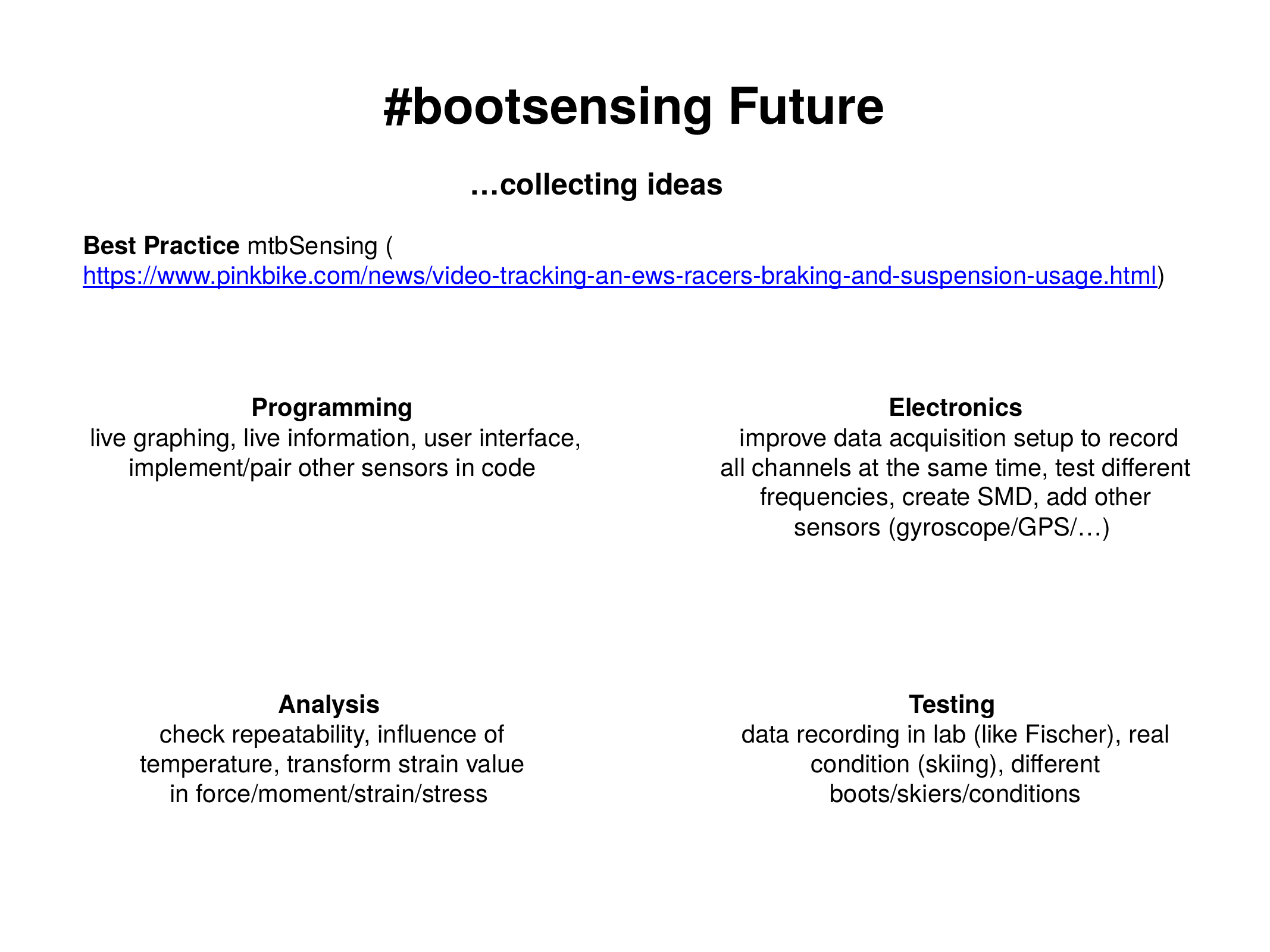

#bootsensing Future
…collecting ideas
Best Practice mtbSensing (https://www.pinkbike.com/news/video-tracking-an-ews-racers-braking-and-suspension-usage.html)
Programming
 live graphing, live information, user interface, implement/pair other sensors in code
Electronics
 improve data acquisition setup to record all channels at the same time, test different frequencies, create SMD, add other sensors (gyroscope/GPS/…)
Analysis
check repeatability, influence of temperature, transform strain value in force/moment/strain/stress
Testing
data recording in lab (like Fischer), real condition (skiing), different boots/skiers/conditions